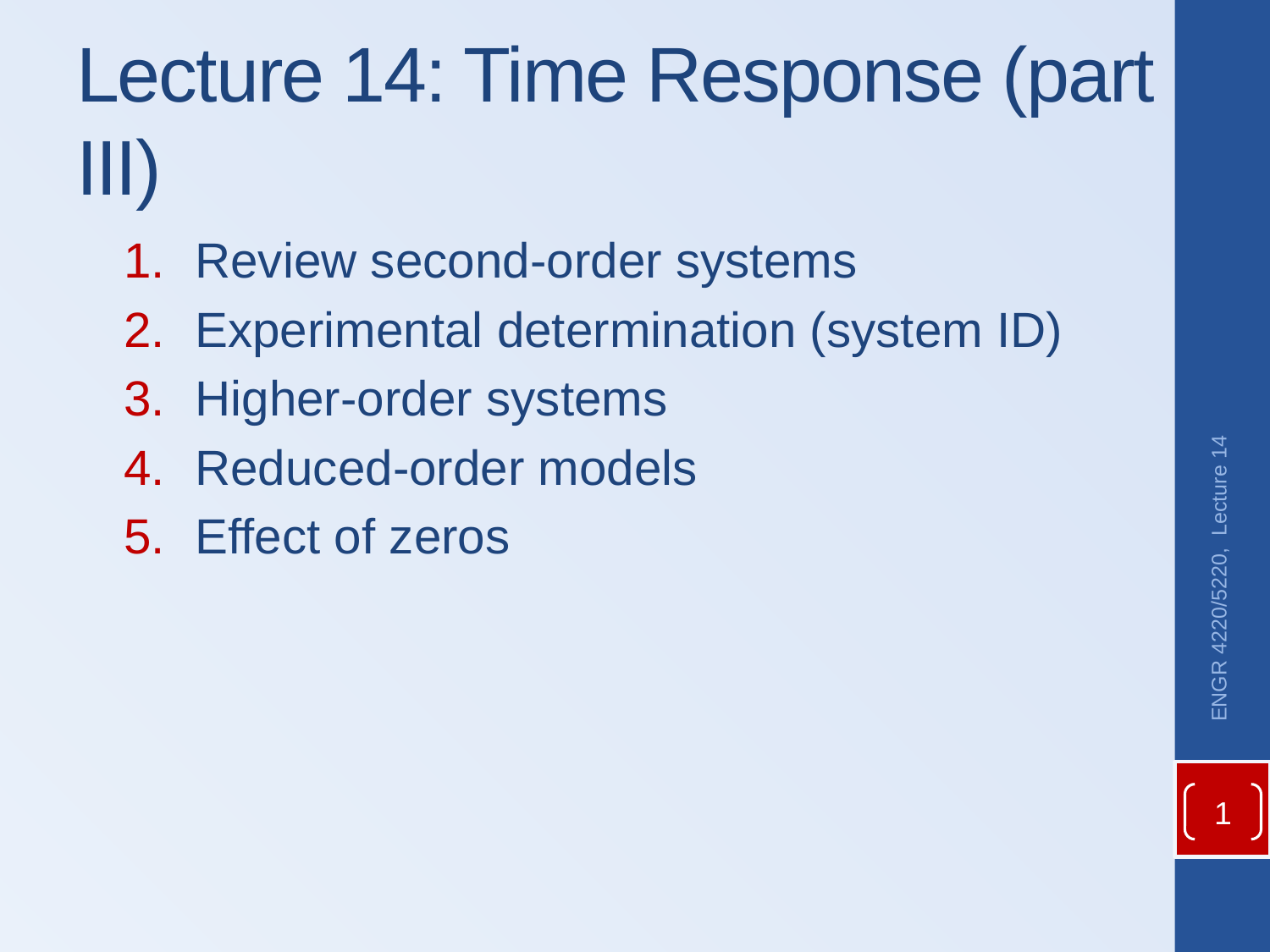

# Lecture 14: Time Response (part III)
Review second-order systems
Experimental determination (system ID)
Higher-order systems
Reduced-order models
Effect of zeros

ENGR 4220/5220,  Lecture 14
1